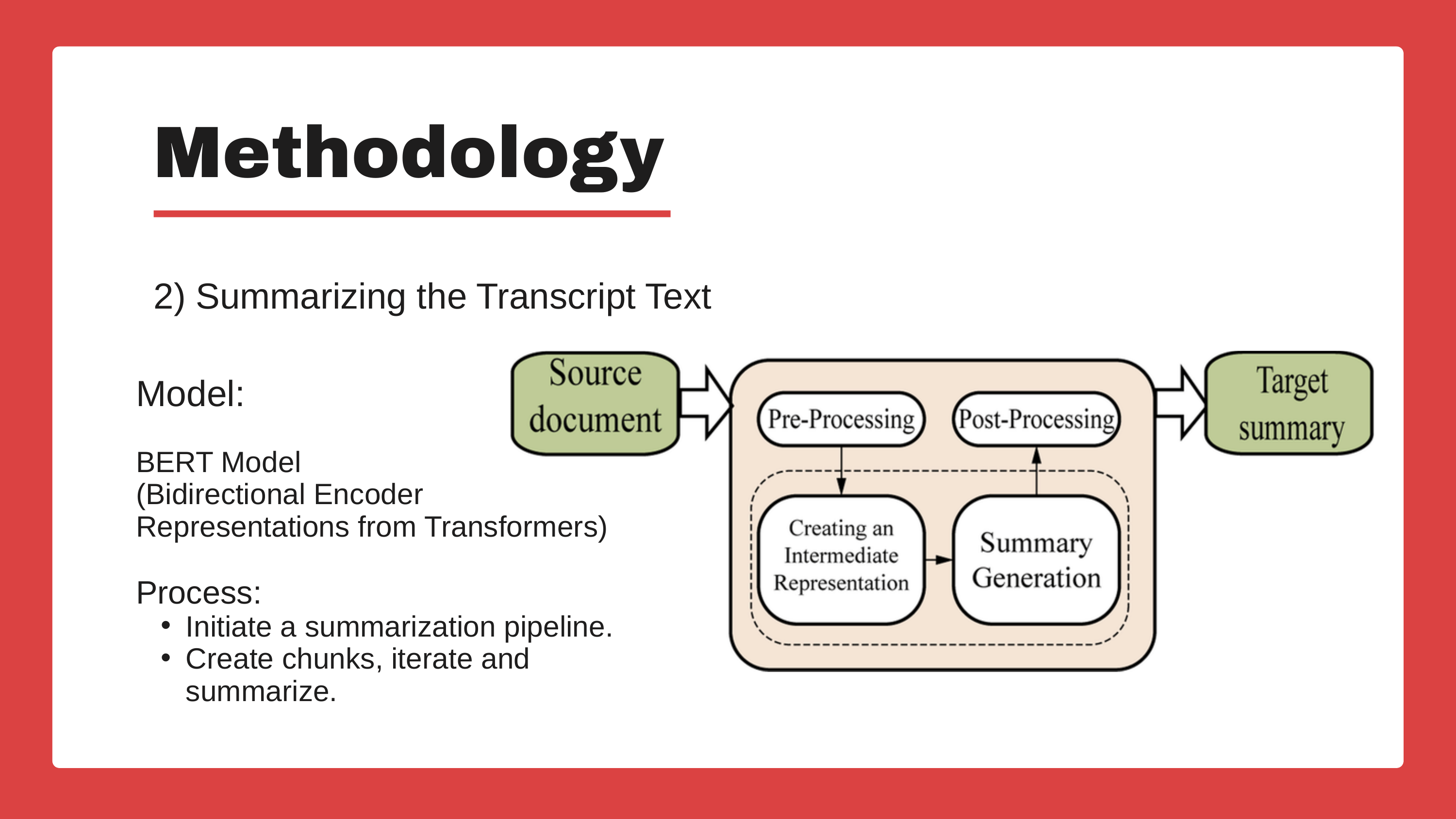

Methodology

2) Summarizing the Transcript Text

Model:

BERT Model
(Bidirectional Encoder Representations from Transformers)

Process:
Initiate a summarization pipeline.
Create chunks, iterate and summarize.